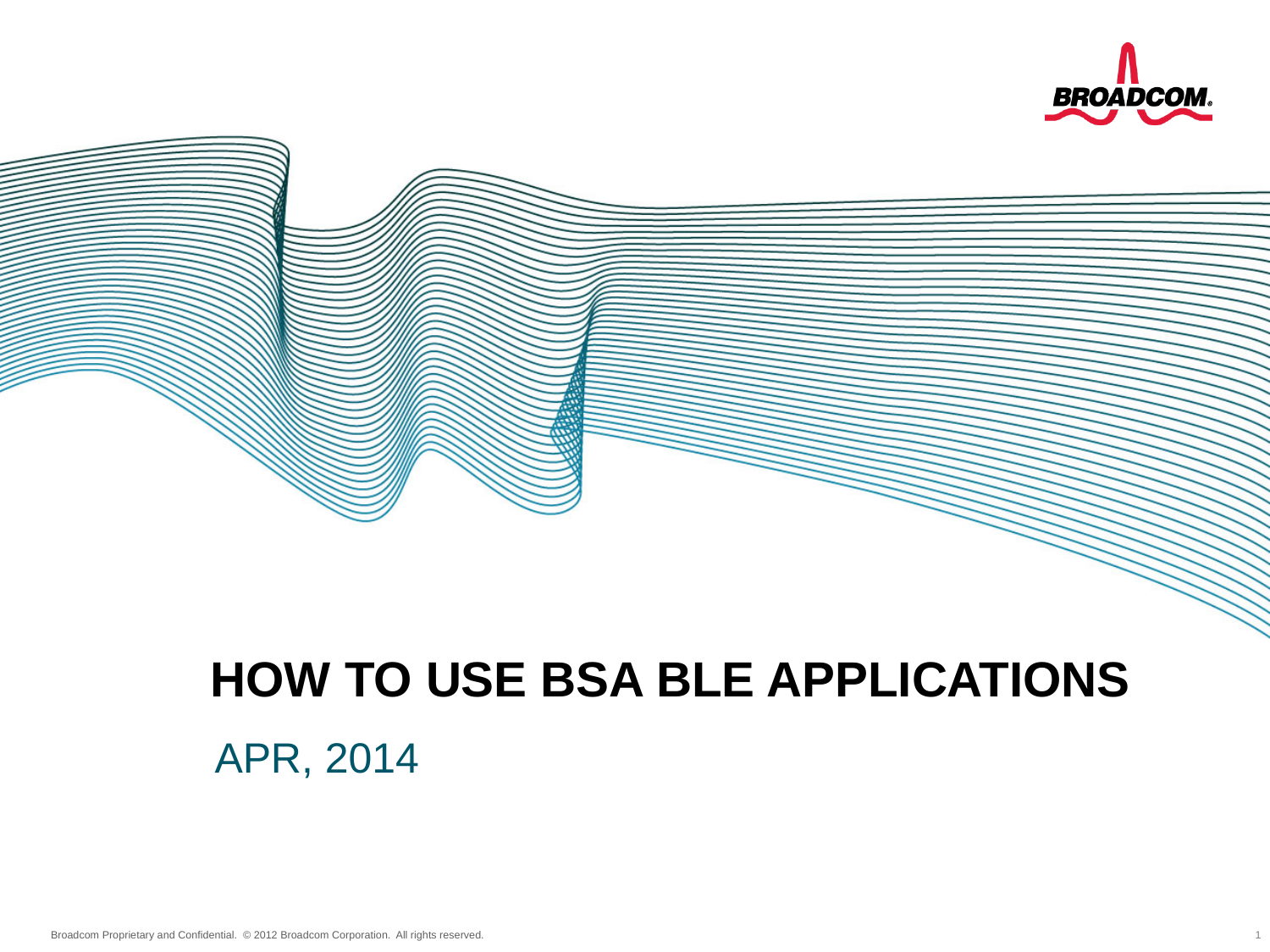

How to use BSA BLE applications
APR, 2014